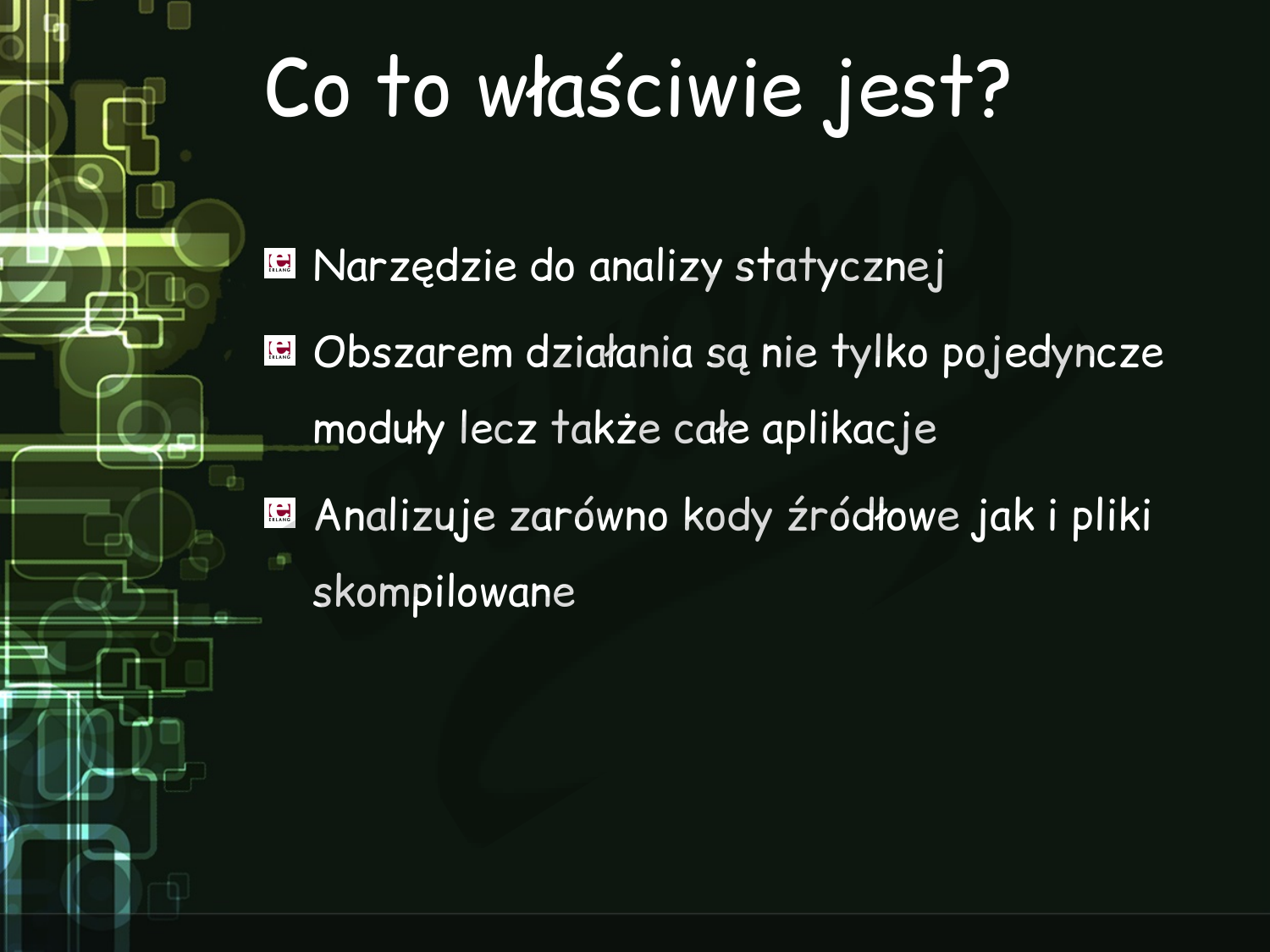

# Co to właściwie jest?
Narzędzie do analizy statycznej
Obszarem działania są nie tylko pojedyncze moduły lecz także całe aplikacje
Analizuje zarówno kody źródłowe jak i pliki skompilowane